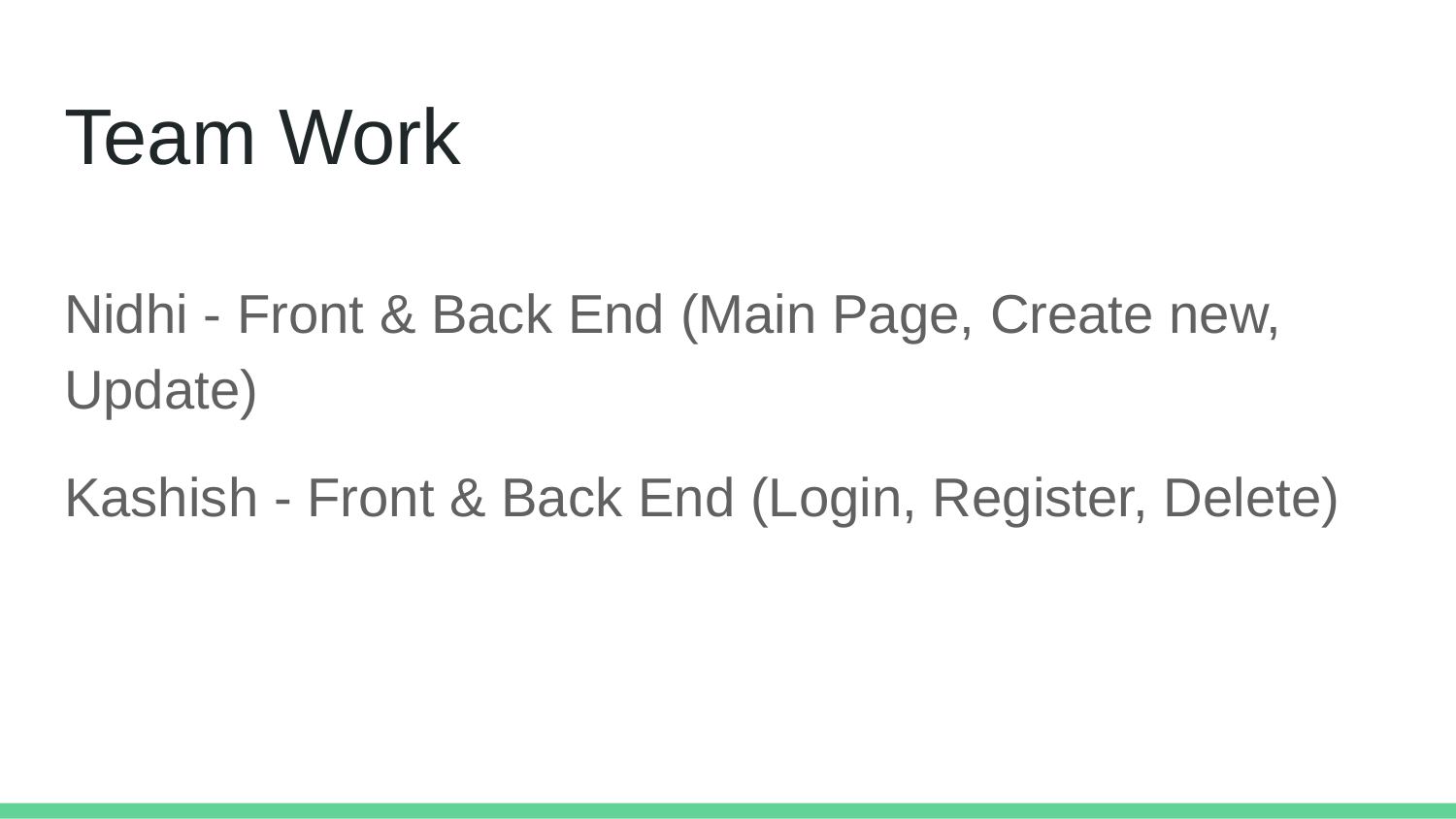

# Team Work
Nidhi - Front & Back End (Main Page, Create new, Update)
Kashish - Front & Back End (Login, Register, Delete)